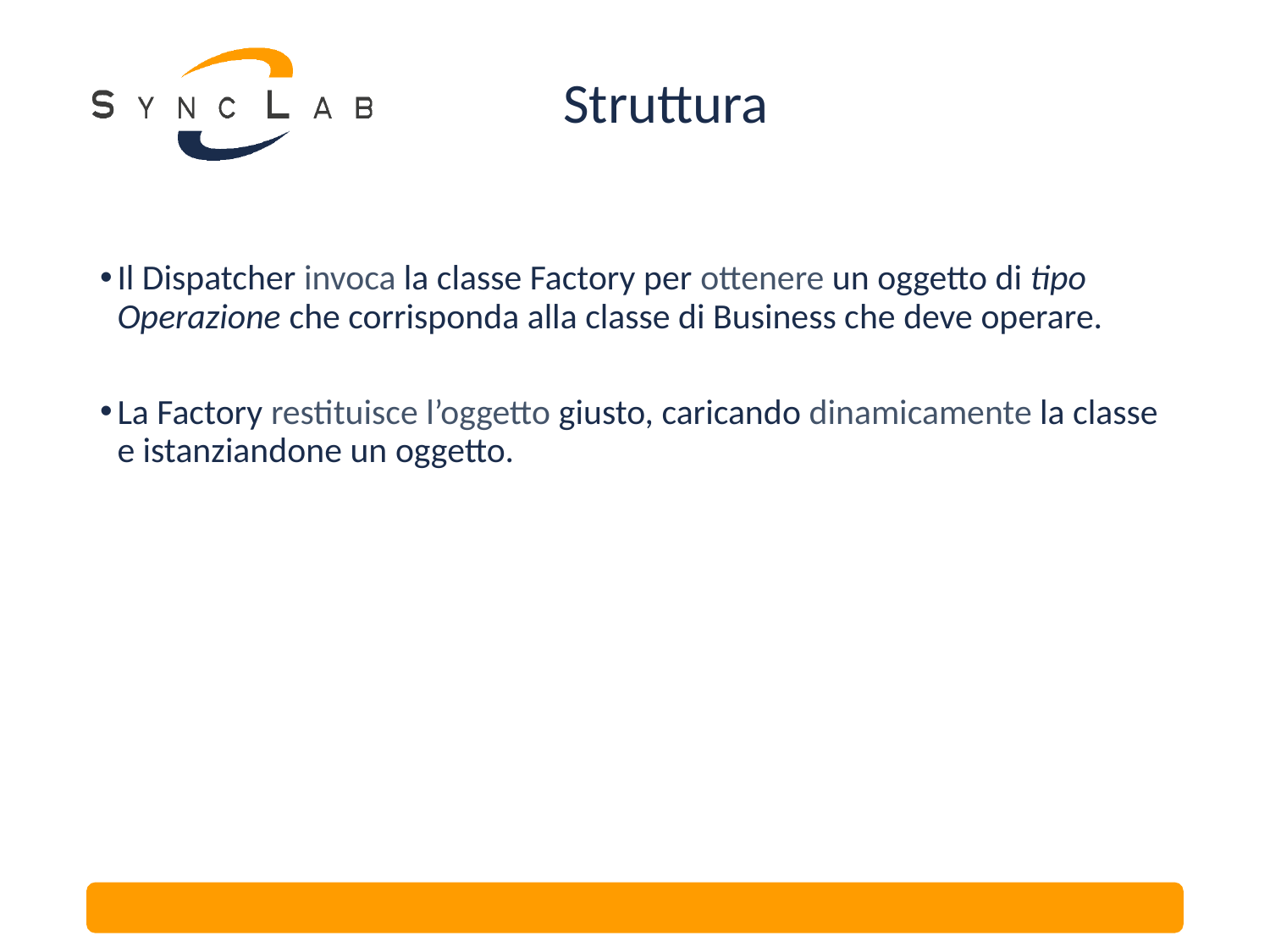

# Struttura
Il Dispatcher invoca la classe Factory per ottenere un oggetto di tipo Operazione che corrisponda alla classe di Business che deve operare.

La Factory restituisce l’oggetto giusto, caricando dinamicamente la classe e istanziandone un oggetto.